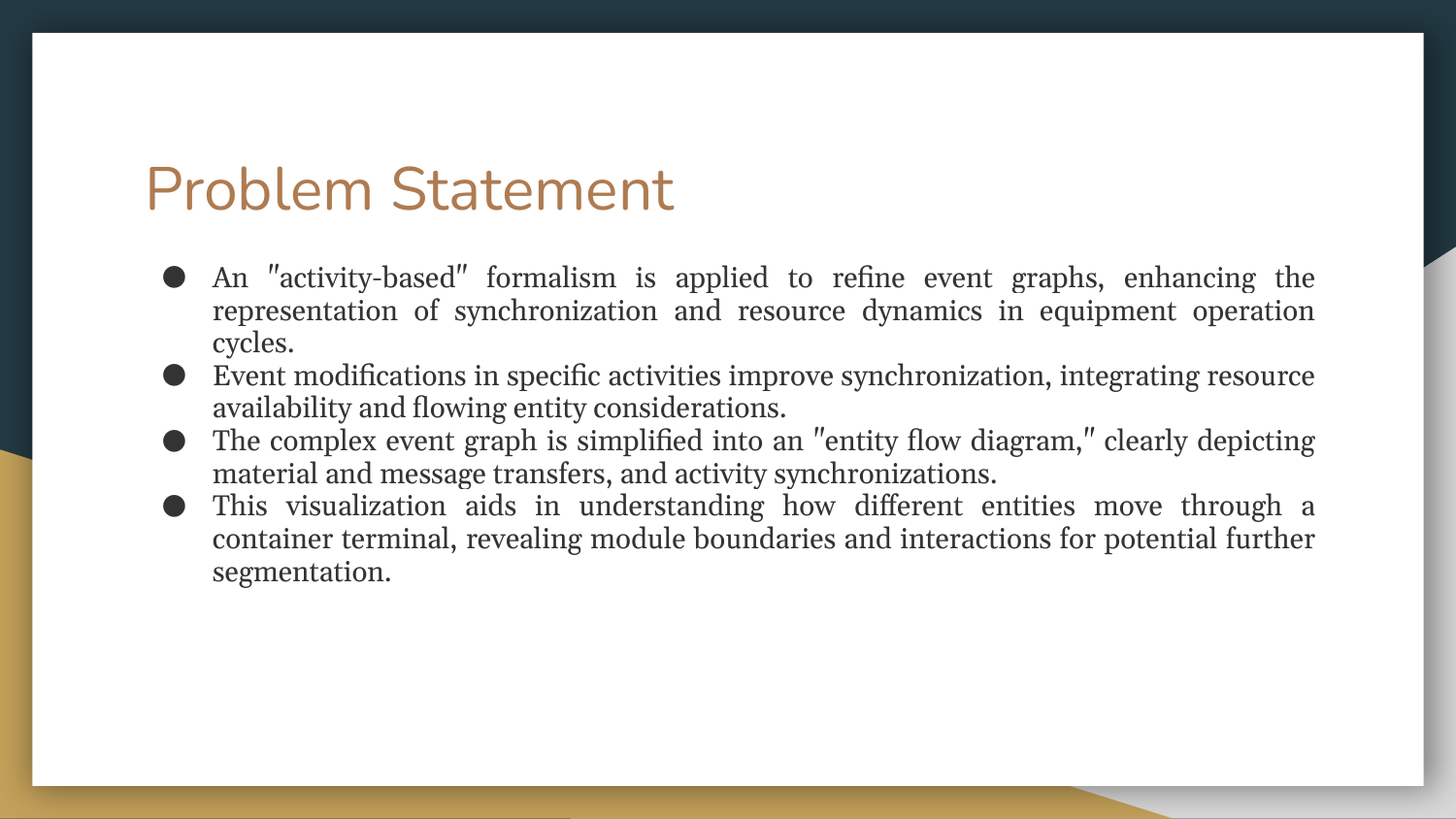

# Problem Statement
An "activity-based" formalism is applied to refine event graphs, enhancing the representation of synchronization and resource dynamics in equipment operation cycles.
Event modifications in specific activities improve synchronization, integrating resource availability and flowing entity considerations.
The complex event graph is simplified into an "entity flow diagram," clearly depicting material and message transfers, and activity synchronizations.
This visualization aids in understanding how different entities move through a container terminal, revealing module boundaries and interactions for potential further segmentation.